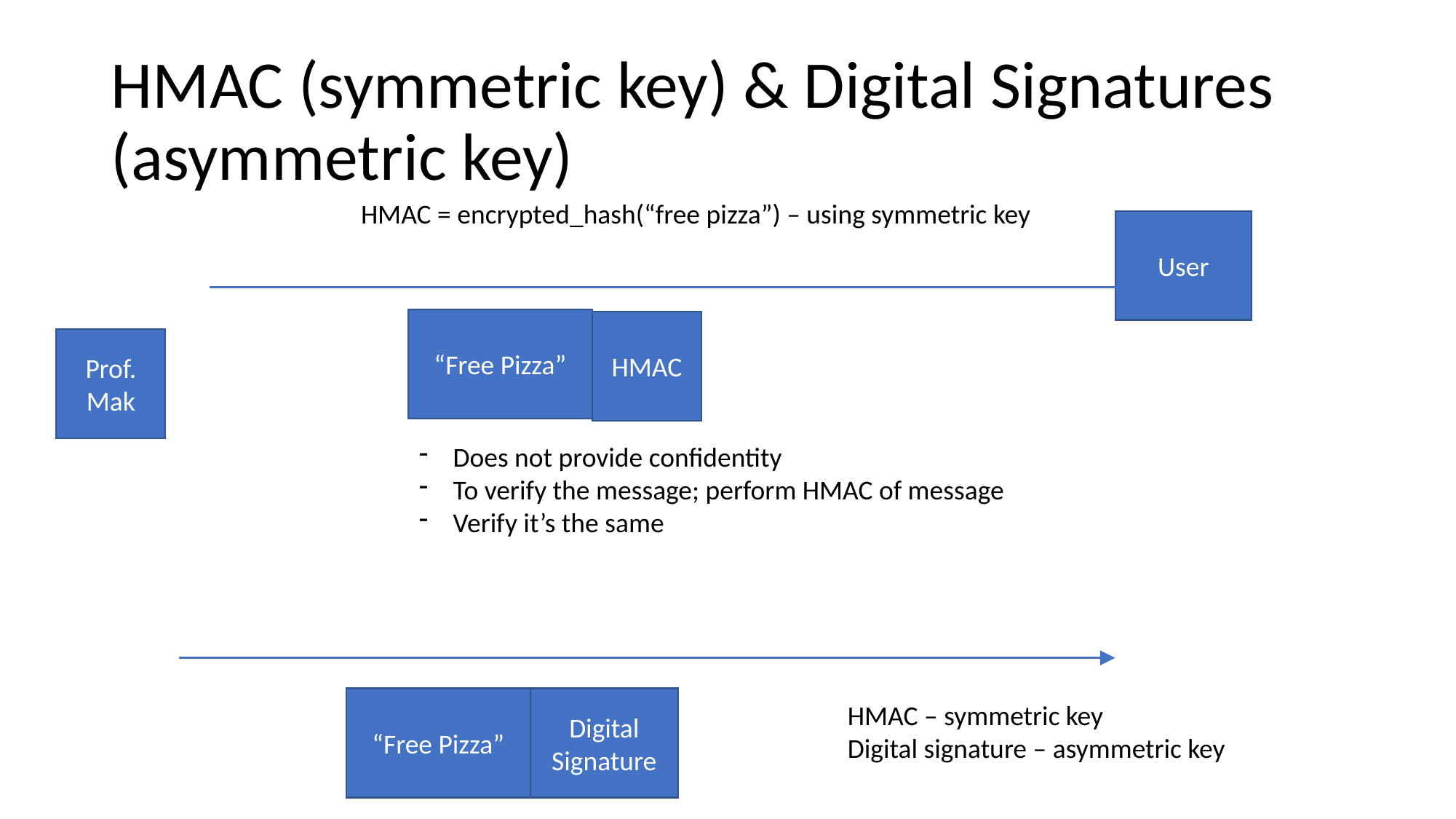

# HMAC (symmetric key) & Digital Signatures (asymmetric key)
HMAC = encrypted_hash(“free pizza”) – using symmetric key
User
“Free Pizza”
HMAC
Prof. Mak
Does not provide confidentity
To verify the message; perform HMAC of message
Verify it’s the same
“Free Pizza”
Digital Signature
HMAC – symmetric key
Digital signature – asymmetric key